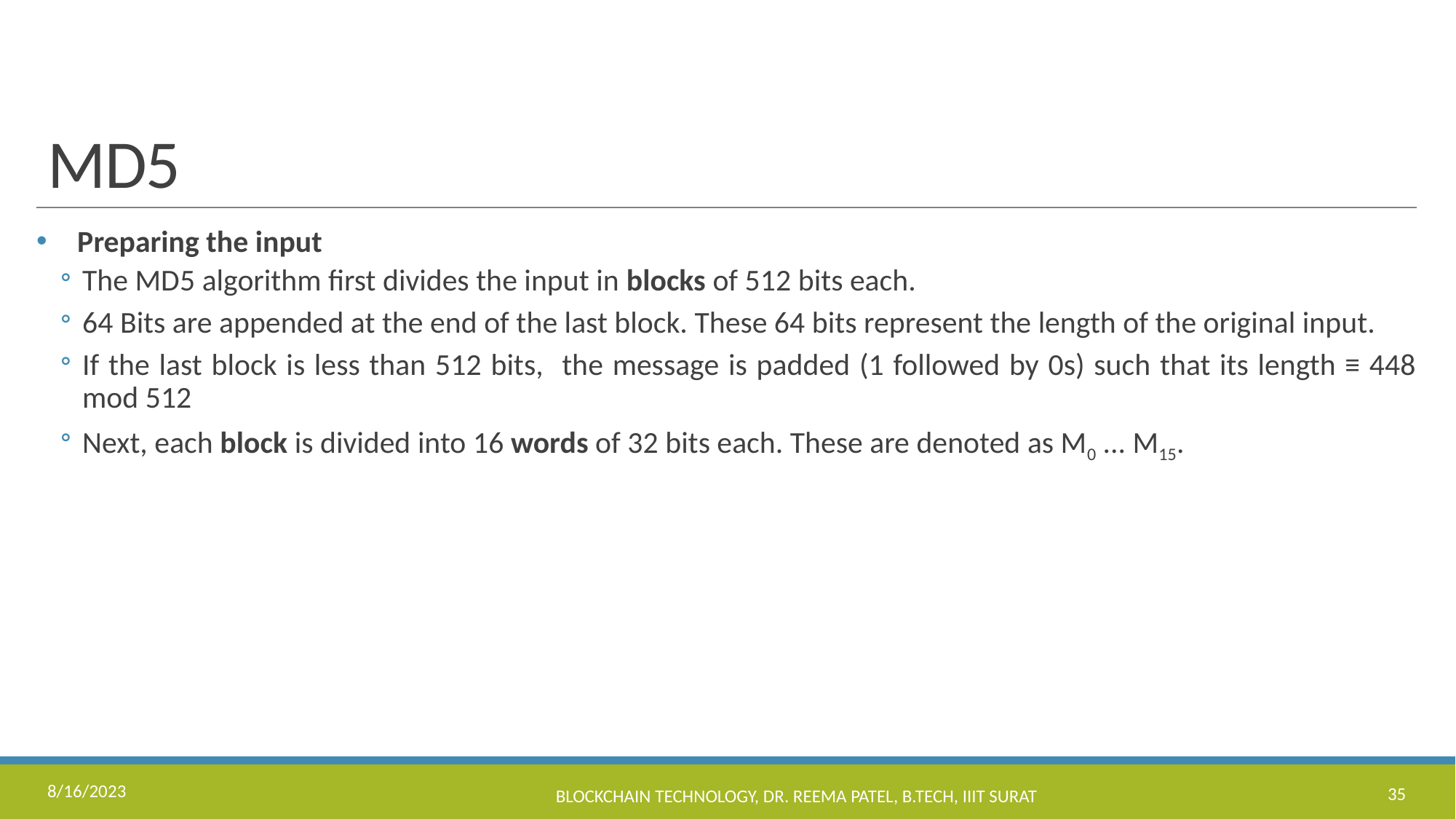

# MD5
Preparing the input
The MD5 algorithm first divides the input in blocks of 512 bits each.
64 Bits are appended at the end of the last block. These 64 bits represent the length of the original input.
If the last block is less than 512 bits,  the message is padded (1 followed by 0s) such that its length ≡ 448 mod 512
Next, each block is divided into 16 words of 32 bits each. These are denoted as M0 ... M15.

8/16/2023
Blockchain Technology, Dr. Reema Patel, B.Tech, IIIT Surat
35